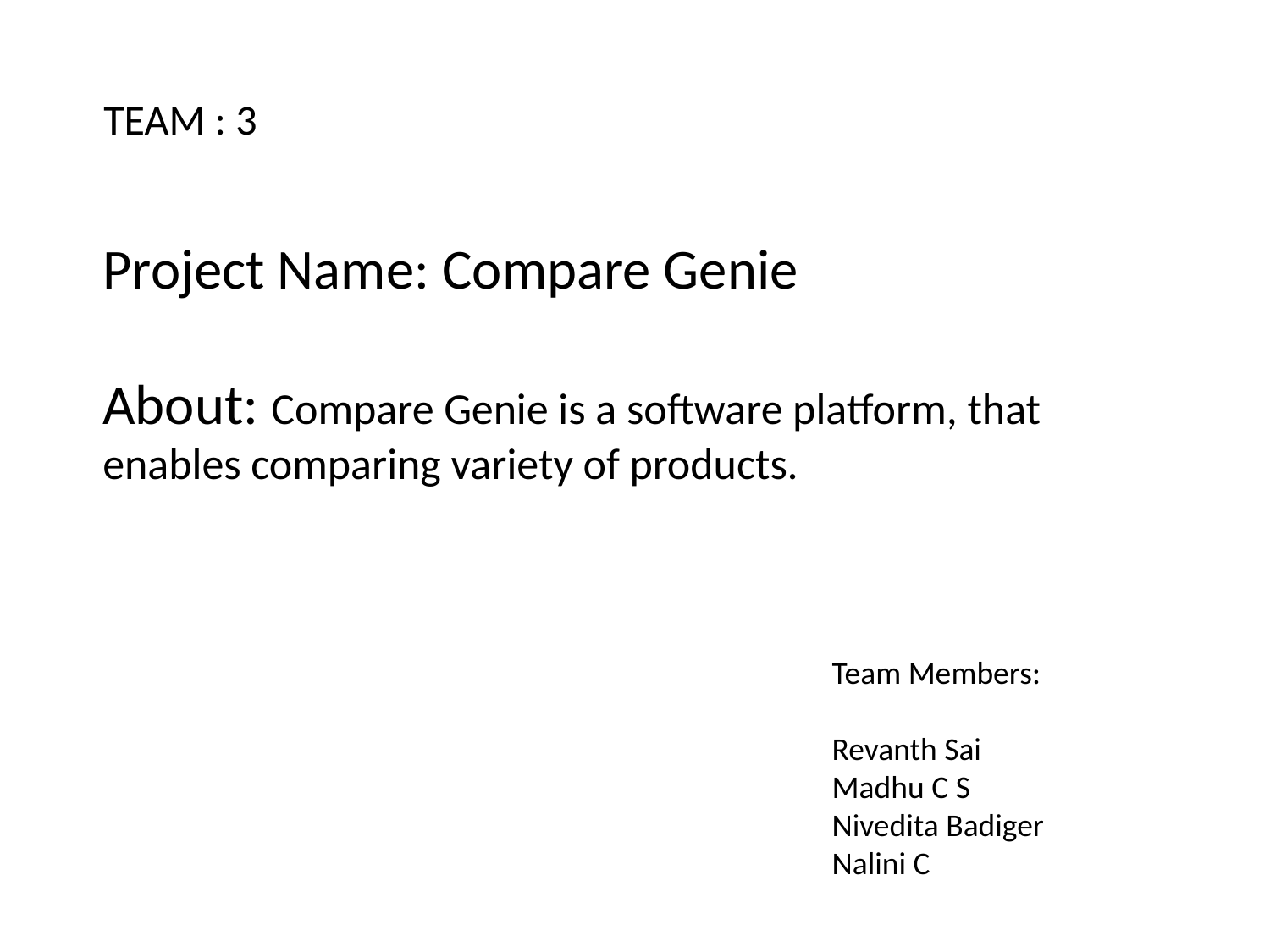

TEAM : 3

Project Name: Compare Genie

About: Compare Genie is a software platform, that enables comparing variety of products.
Team Members:

Revanth Sai
Madhu C S
Nivedita Badiger
Nalini C